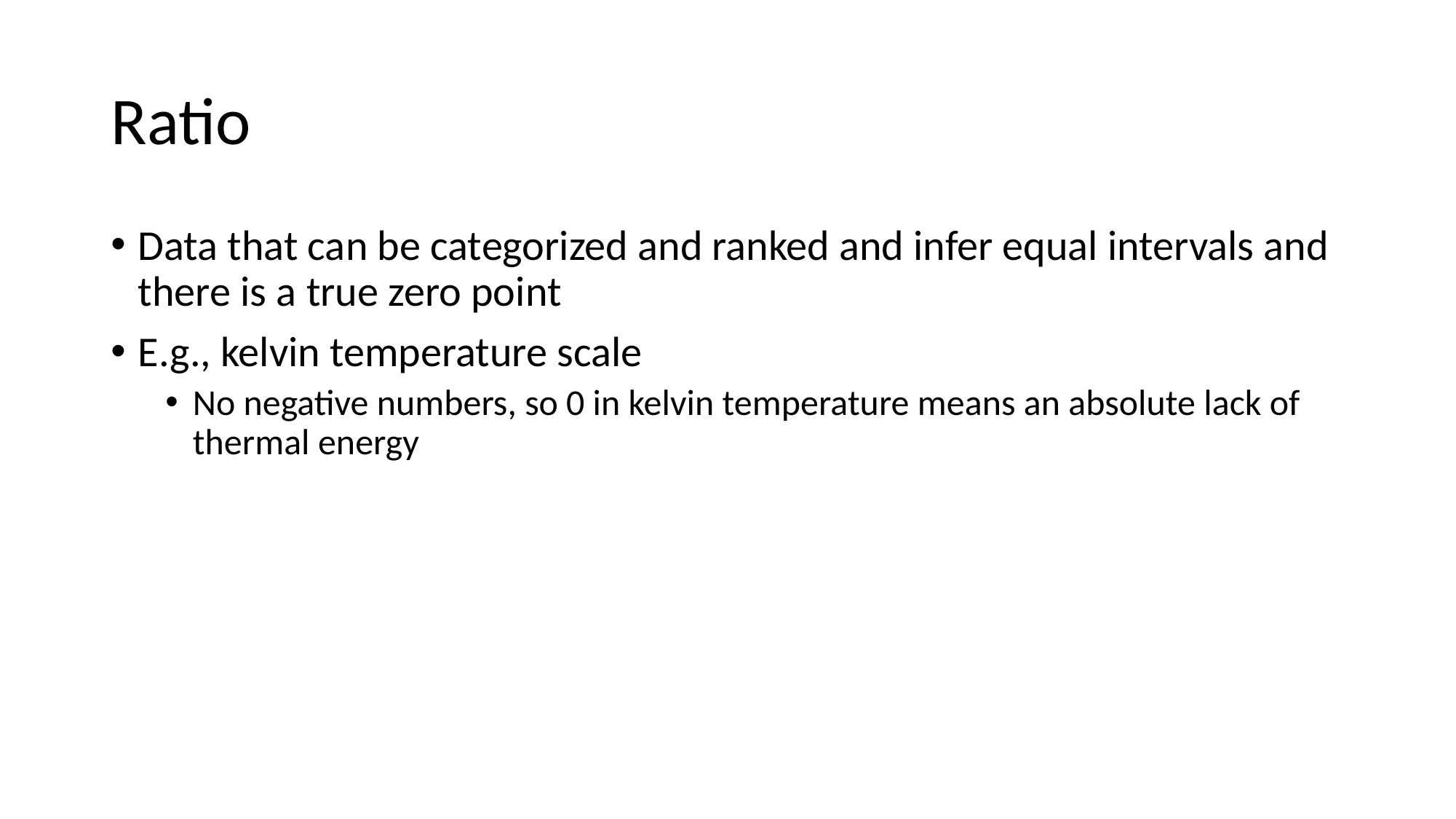

# Ratio
Data that can be categorized and ranked and infer equal intervals and there is a true zero point
E.g., kelvin temperature scale
No negative numbers, so 0 in kelvin temperature means an absolute lack of thermal energy